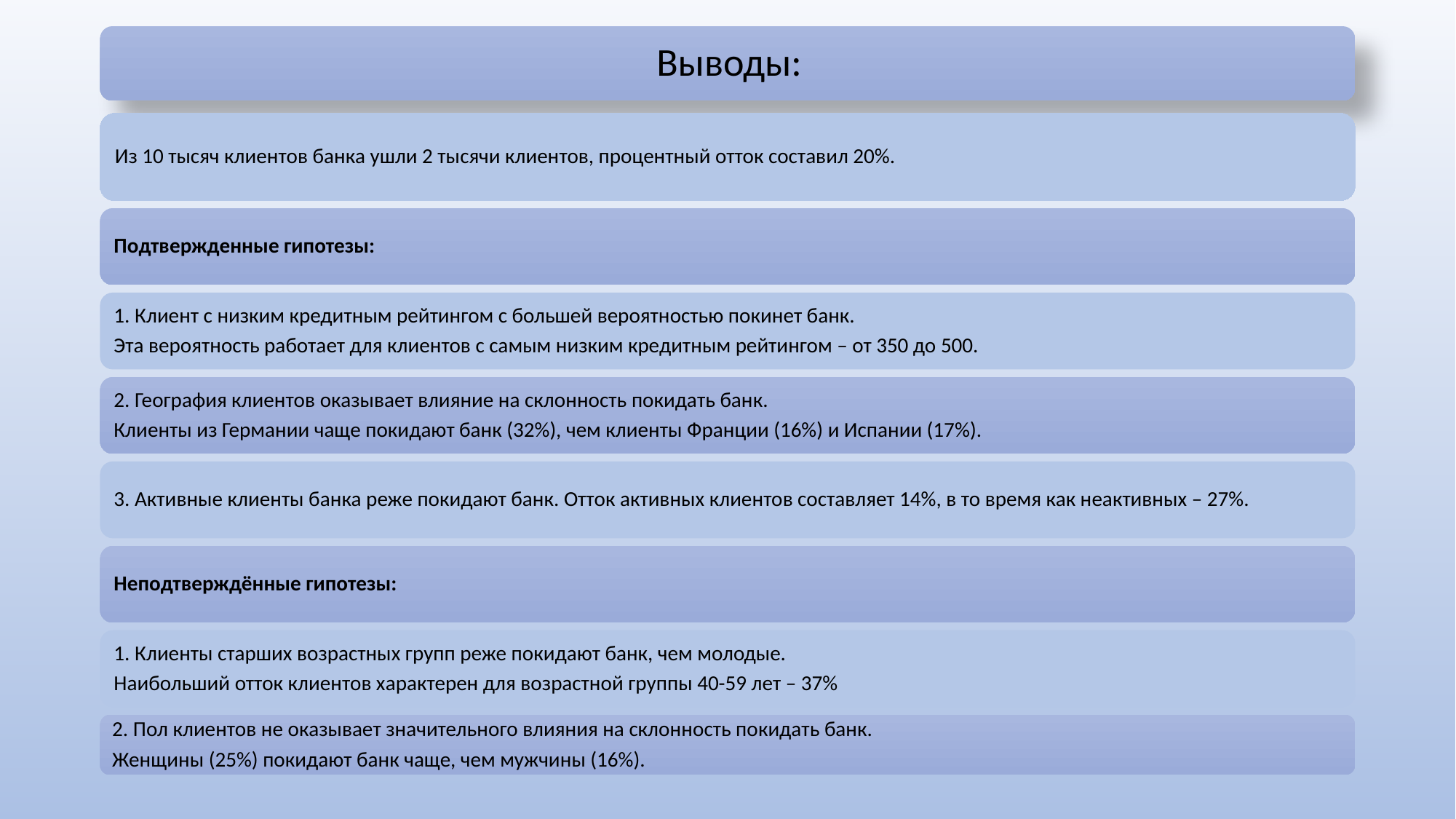

Выводы:
Из 10 тысяч клиентов банка ушли 2 тысячи клиентов, процентный отток составил 20%.
Подтвержденные гипотезы:
1. Клиент с низким кредитным рейтингом с большей вероятностью покинет банк.
Эта вероятность работает для клиентов с самым низким кредитным рейтингом – от 350 до 500.
2. География клиентов оказывает влияние на склонность покидать банк.
Клиенты из Германии чаще покидают банк (32%), чем клиенты Франции (16%) и Испании (17%).
3. Активные клиенты банка реже покидают банк. Отток активных клиентов составляет 14%, в то время как неактивных – 27%.
Неподтверждённые гипотезы:
1. Клиенты старших возрастных групп реже покидают банк, чем молодые.
Наибольший отток клиентов характерен для возрастной группы 40-59 лет – 37%
2. Пол клиентов не оказывает значительного влияния на склонность покидать банк.
Женщины (25%) покидают банк чаще, чем мужчины (16%).